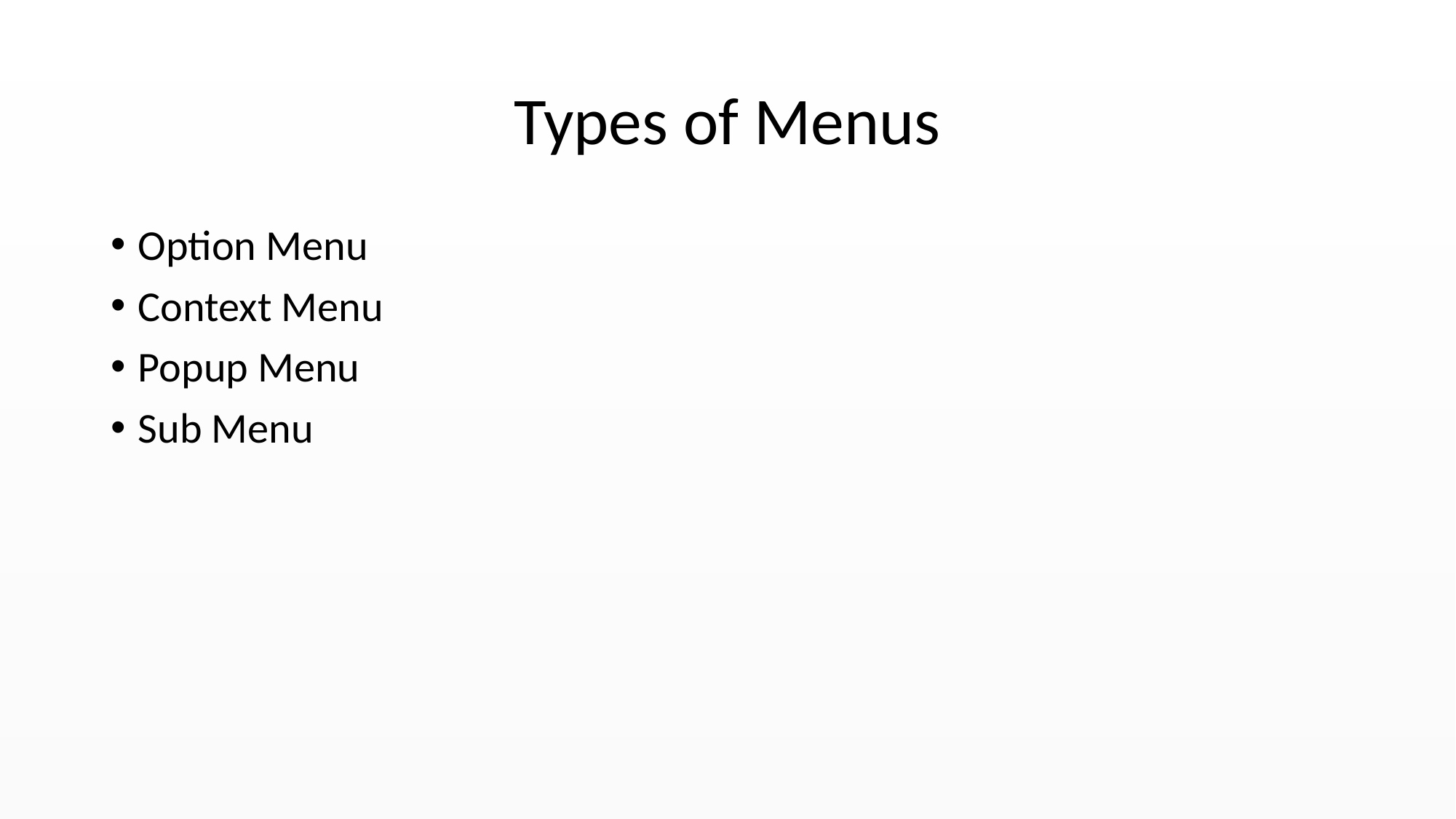

# Types of Menus
Option Menu
Context Menu
Popup Menu
Sub Menu